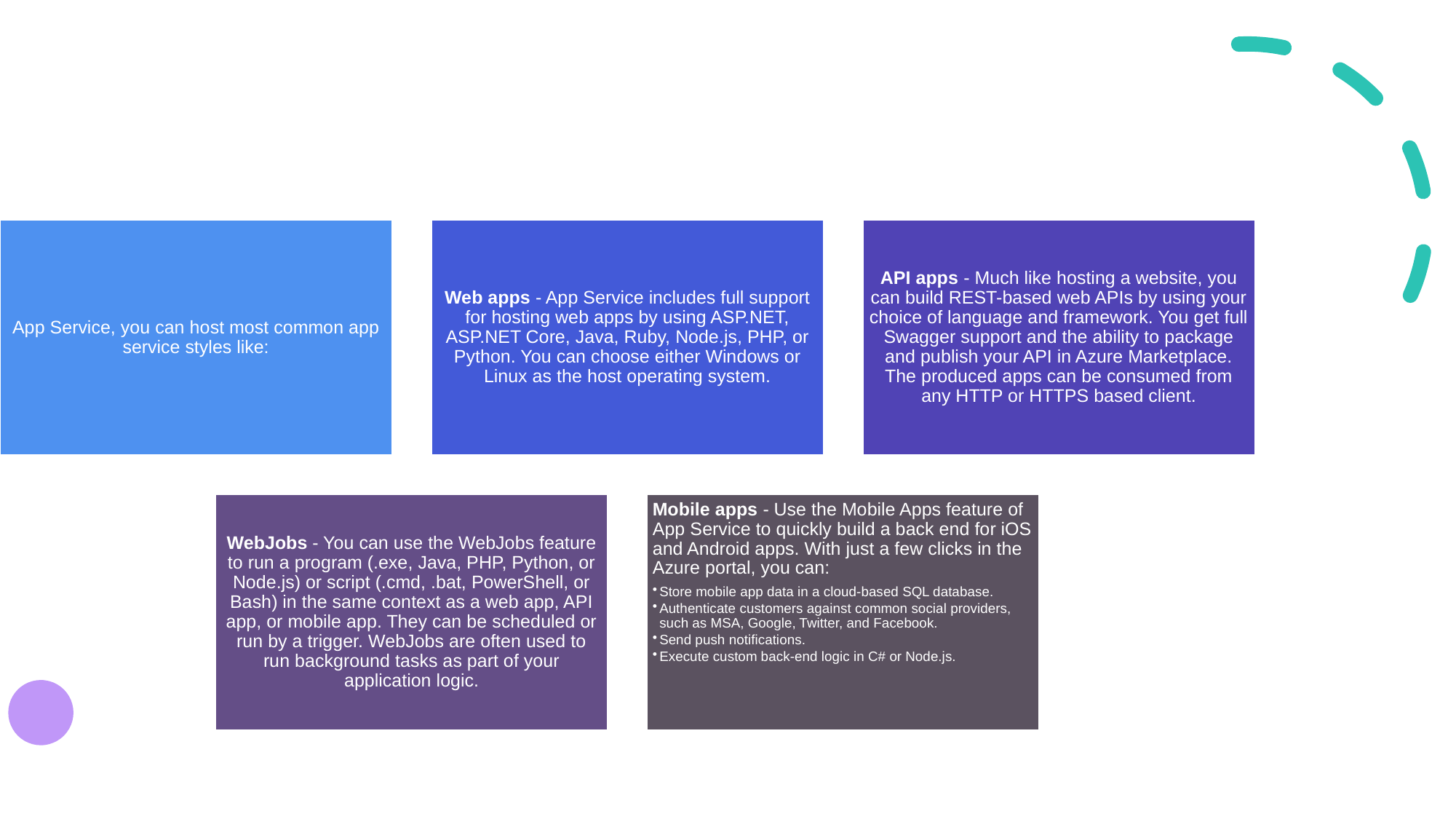

App Service, you can host most common app service styles like:
Web apps - App Service includes full support for hosting web apps by using ASP.NET, ASP.NET Core, Java, Ruby, Node.js, PHP, or Python. You can choose either Windows or Linux as the host operating system.
API apps - Much like hosting a website, you can build REST-based web APIs by using your choice of language and framework. You get full Swagger support and the ability to package and publish your API in Azure Marketplace. The produced apps can be consumed from any HTTP or HTTPS based client.
WebJobs - You can use the WebJobs feature to run a program (.exe, Java, PHP, Python, or Node.js) or script (.cmd, .bat, PowerShell, or Bash) in the same context as a web app, API app, or mobile app. They can be scheduled or run by a trigger. WebJobs are often used to run background tasks as part of your application logic.
Mobile apps - Use the Mobile Apps feature of App Service to quickly build a back end for iOS and Android apps. With just a few clicks in the Azure portal, you can:
Store mobile app data in a cloud-based SQL database.
Authenticate customers against common social providers, such as MSA, Google, Twitter, and Facebook.
Send push notifications.
Execute custom back-end logic in C# or Node.js.

1/29/2023
Compute Services
7